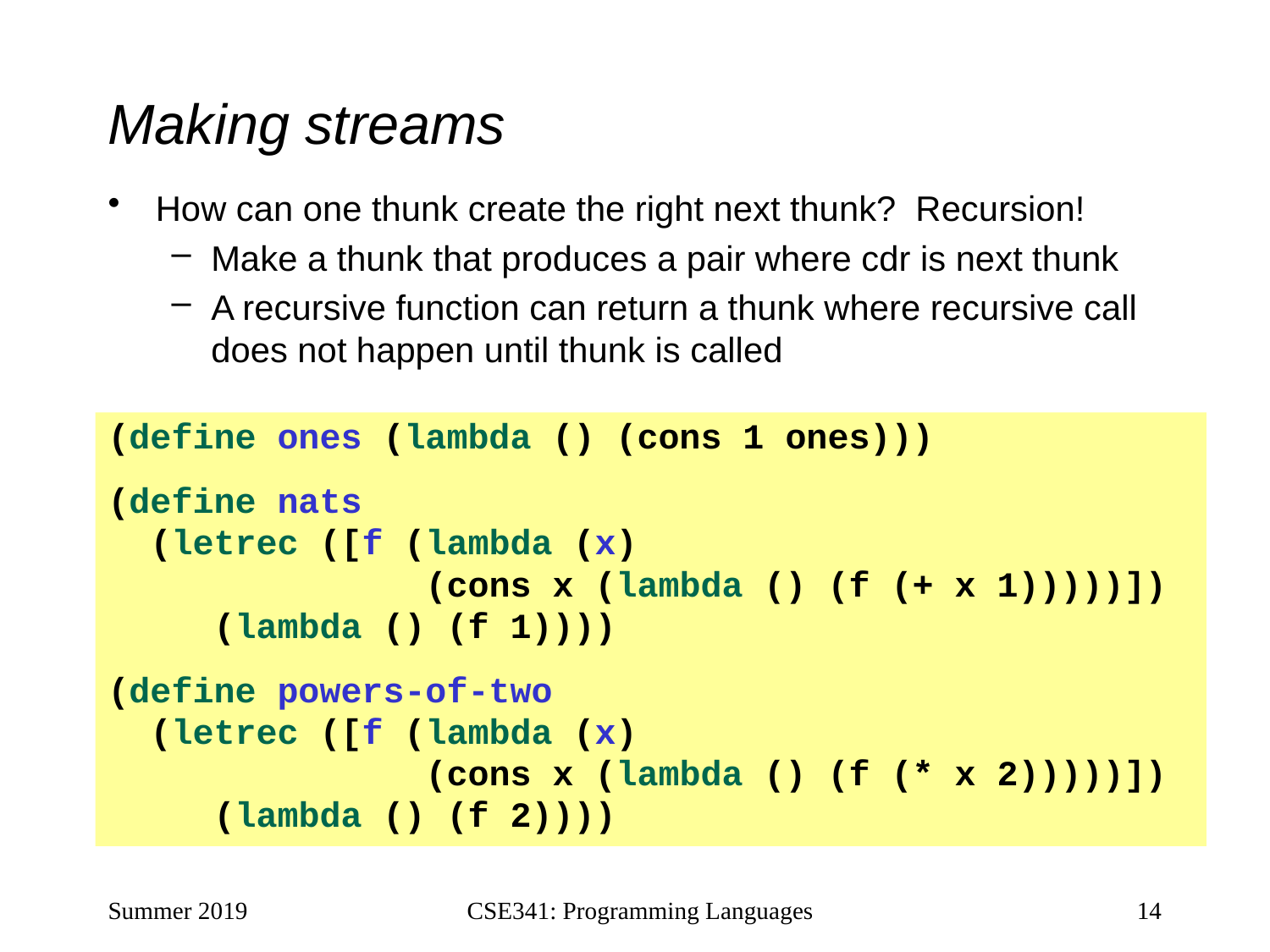

# Making streams
How can one thunk create the right next thunk?  Recursion!
Make a thunk that produces a pair where cdr is next thunk
A recursive function can return a thunk where recursive call does not happen until thunk is called

(define ones (lambda () (cons 1 ones)))

(define nats
  (letrec ([f (lambda (x)
               (cons x (lambda () (f (+ x 1)))))])
     (lambda () (f 1))))

(define powers-of-two
  (letrec ([f (lambda (x)
               (cons x (lambda () (f (* x 2)))))])
     (lambda () (f 2))))
Summer 2019
CSE341: Programming Languages
14